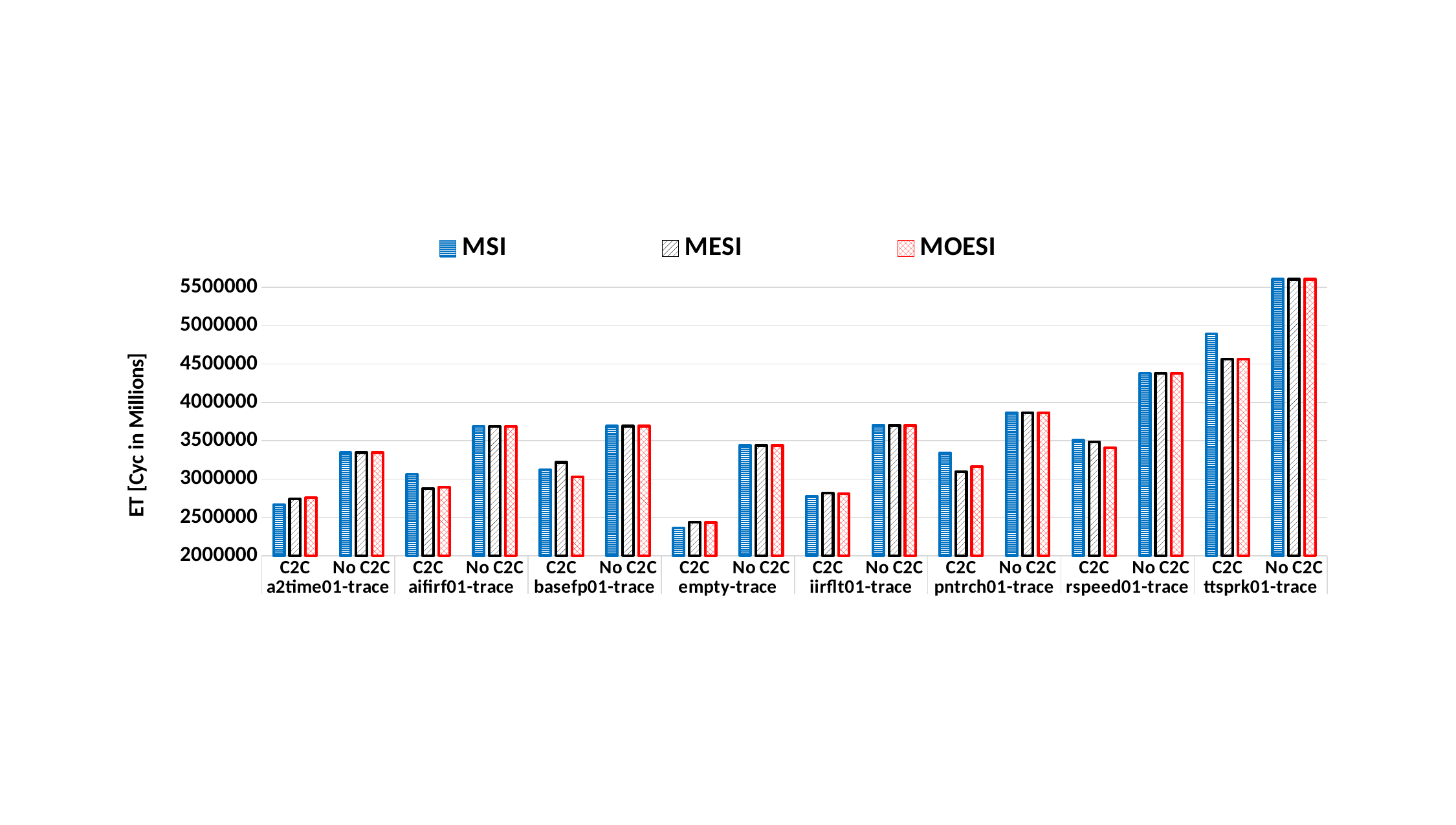

### Chart

| Category | MSI | MESI | MOESI |
|---|---|---|---|
| C2C | 2665596.0 | 2738288.0 | 2755385.0 |
| No C2C | 3344522.0 | 3344522.0 | 3344522.0 |
| C2C | 3061881.0 | 2877627.0 | 2895872.0 |
| No C2C | 3685934.0 | 3685934.0 | 3685934.0 |
| C2C | 3119921.0 | 3217119.0 | 3029581.0 |
| No C2C | 3690252.0 | 3690252.0 | 3690252.0 |
| C2C | 2359016.0 | 2437148.0 | 2432798.0 |
| No C2C | 3437877.0 | 3437877.0 | 3437877.0 |
| C2C | 2776998.0 | 2814741.0 | 2808457.0 |
| No C2C | 3698652.0 | 3698652.0 | 3698652.0 |
| C2C | 3343351.0 | 3095858.0 | 3163701.0 |
| No C2C | 3864935.0 | 3864935.0 | 3864935.0 |
| C2C | 3505964.0 | 3486416.0 | 3409495.0 |
| No C2C | 4377166.0 | 4377166.0 | 4377166.0 |
| C2C | 4891492.0 | 4561601.0 | 4562711.0 |
| No C2C | 5605262.0 | 5605262.0 | 5605262.0 |